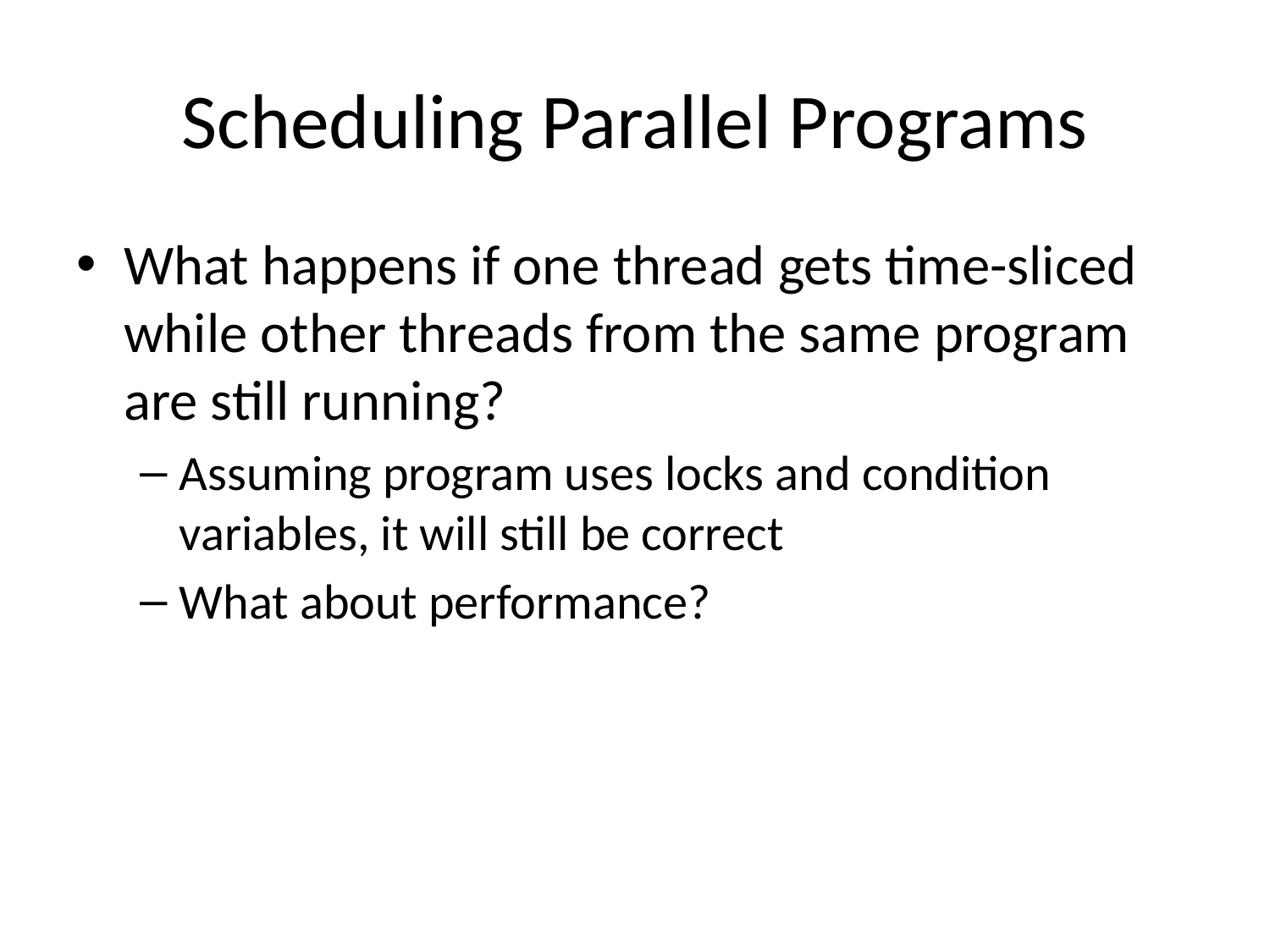

# Scheduling Parallel Programs
What happens if one thread gets time-sliced while other threads from the same program are still running?
Assuming program uses locks and condition variables, it will still be correct
What about performance?